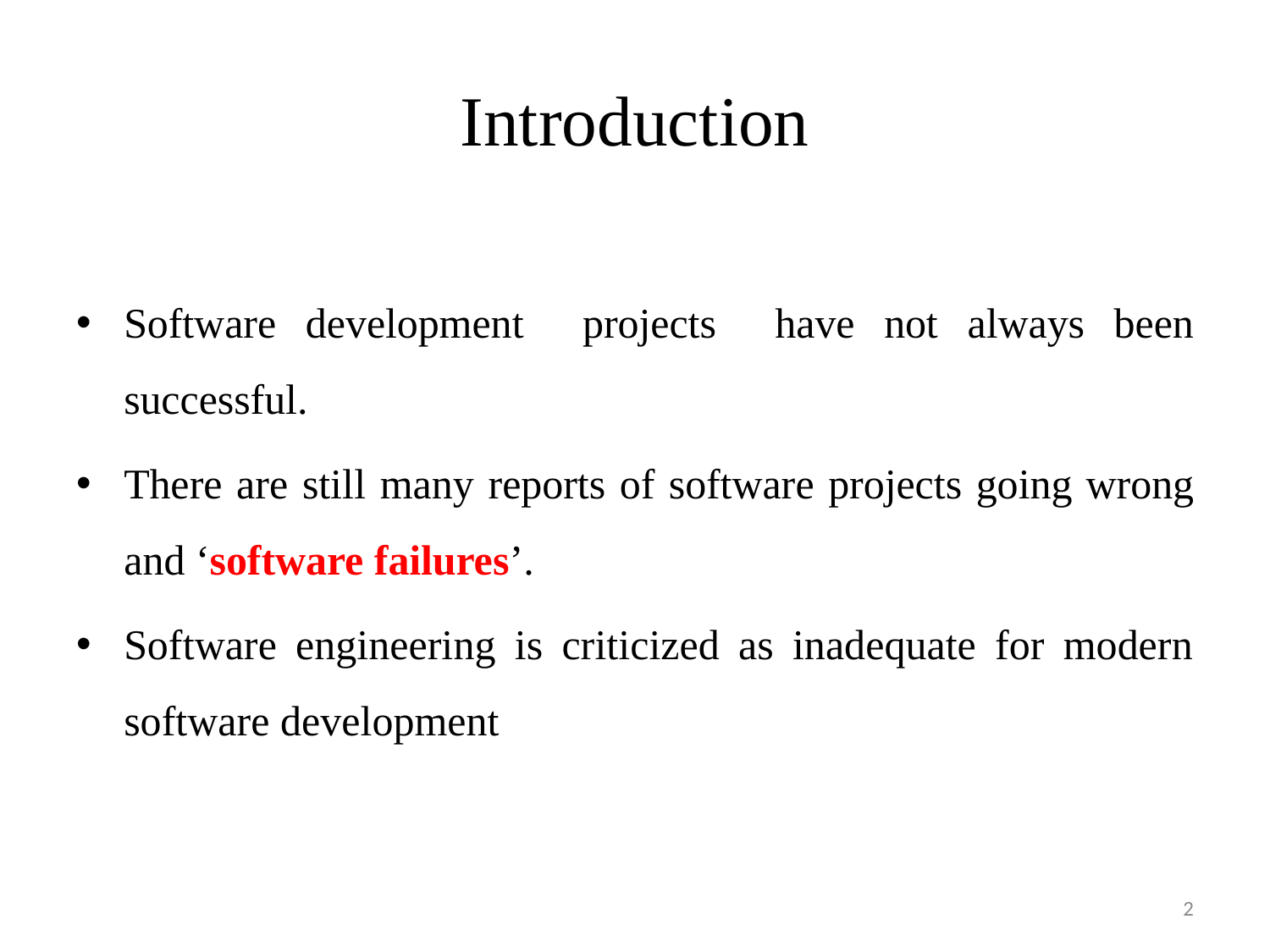

# Introduction

Software development  projects  have not always been successful.
There are still many reports of software projects going wrong and ‘software failures’.
Software engineering is criticized as inadequate for modern software development

2